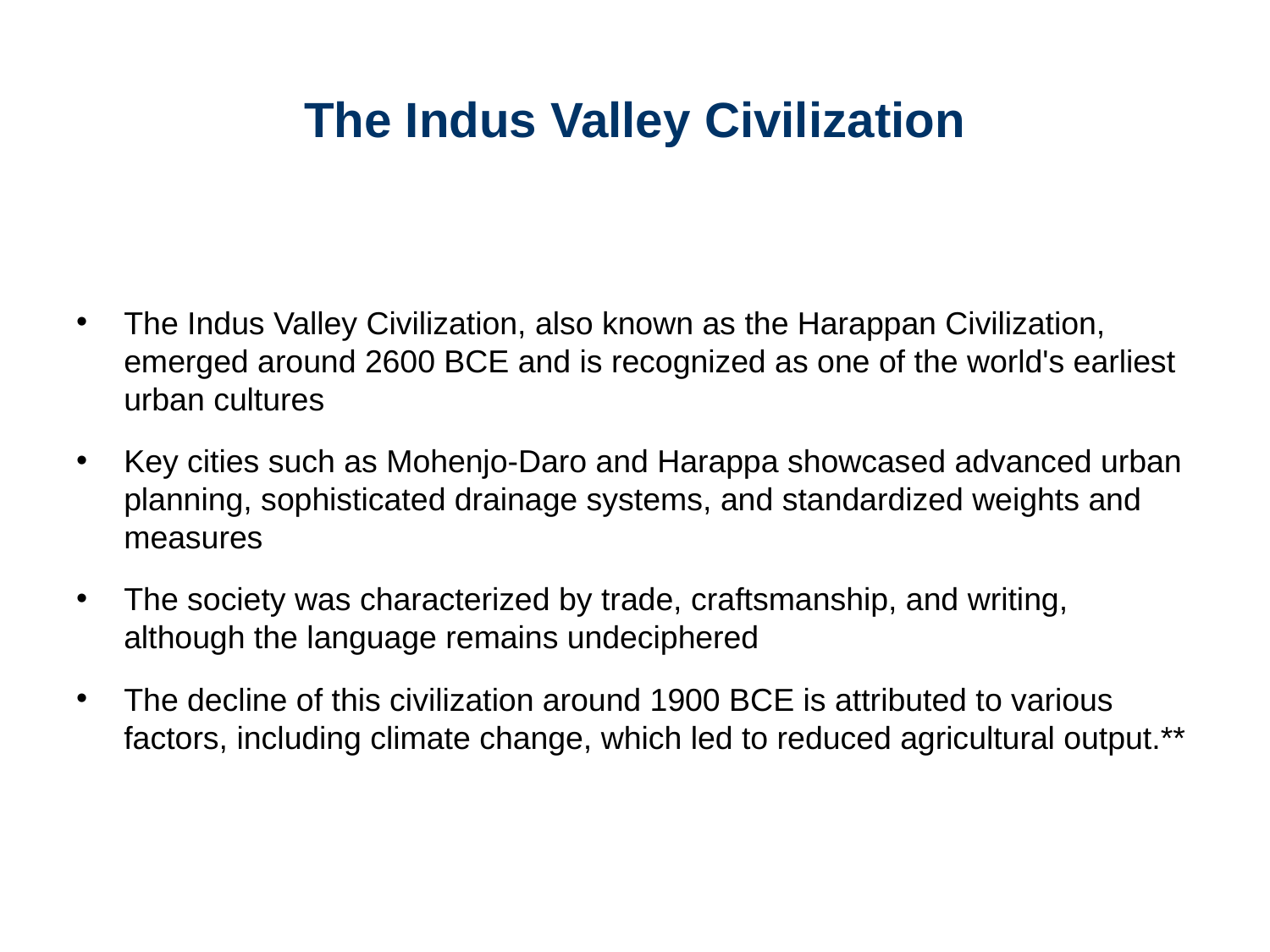

# The Indus Valley Civilization

The Indus Valley Civilization, also known as the Harappan Civilization, emerged around 2600 BCE and is recognized as one of the world's earliest urban cultures
Key cities such as Mohenjo-Daro and Harappa showcased advanced urban planning, sophisticated drainage systems, and standardized weights and measures
The society was characterized by trade, craftsmanship, and writing, although the language remains undeciphered
The decline of this civilization around 1900 BCE is attributed to various factors, including climate change, which led to reduced agricultural output.**